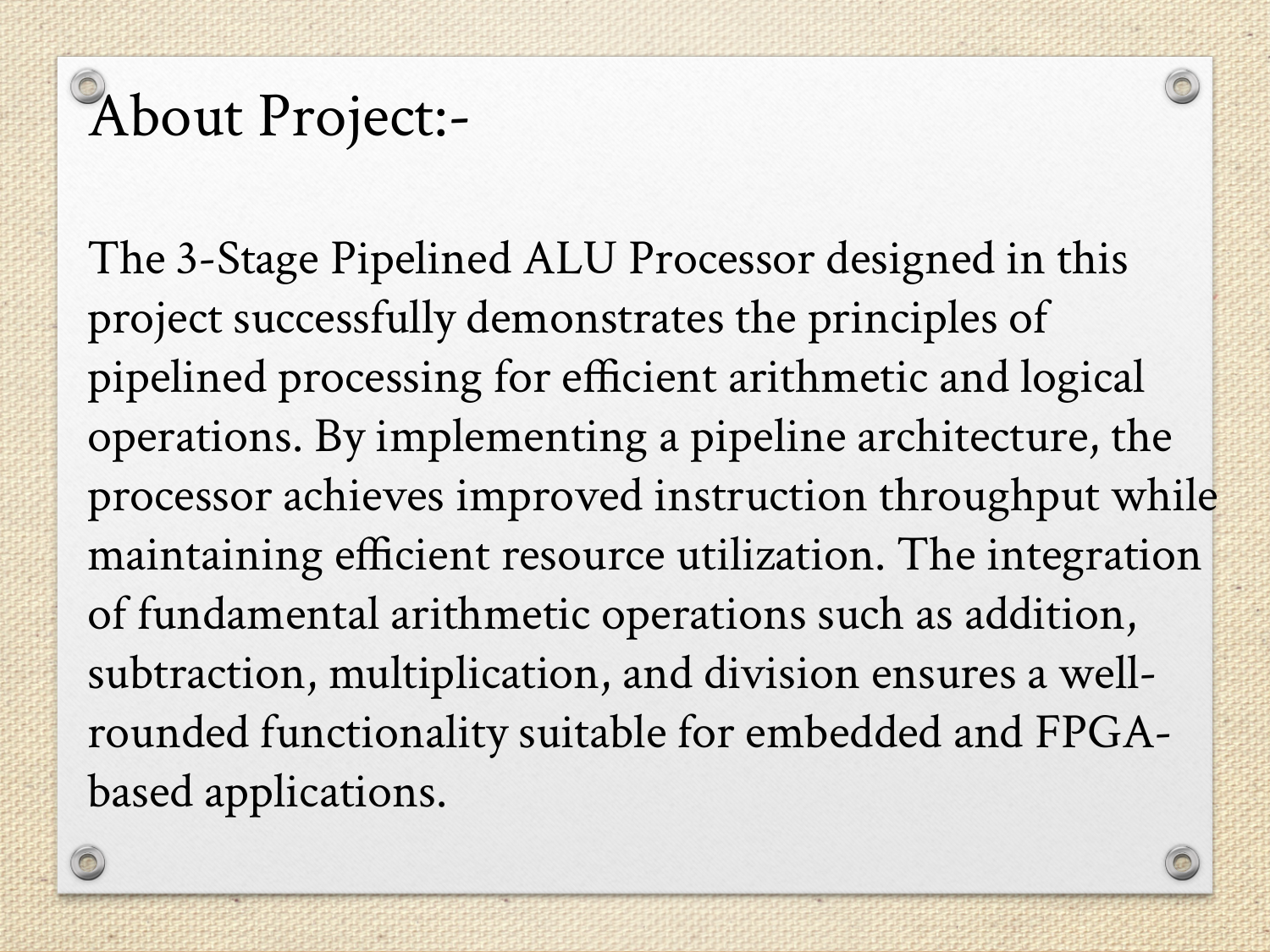

About Project:-

The 3-Stage Pipelined ALU Processor designed in this project successfully demonstrates the principles of pipelined processing for efficient arithmetic and logical operations. By implementing a pipeline architecture, the processor achieves improved instruction throughput while maintaining efficient resource utilization. The integration of fundamental arithmetic operations such as addition, subtraction, multiplication, and division ensures a well-rounded functionality suitable for embedded and FPGA-based applications.